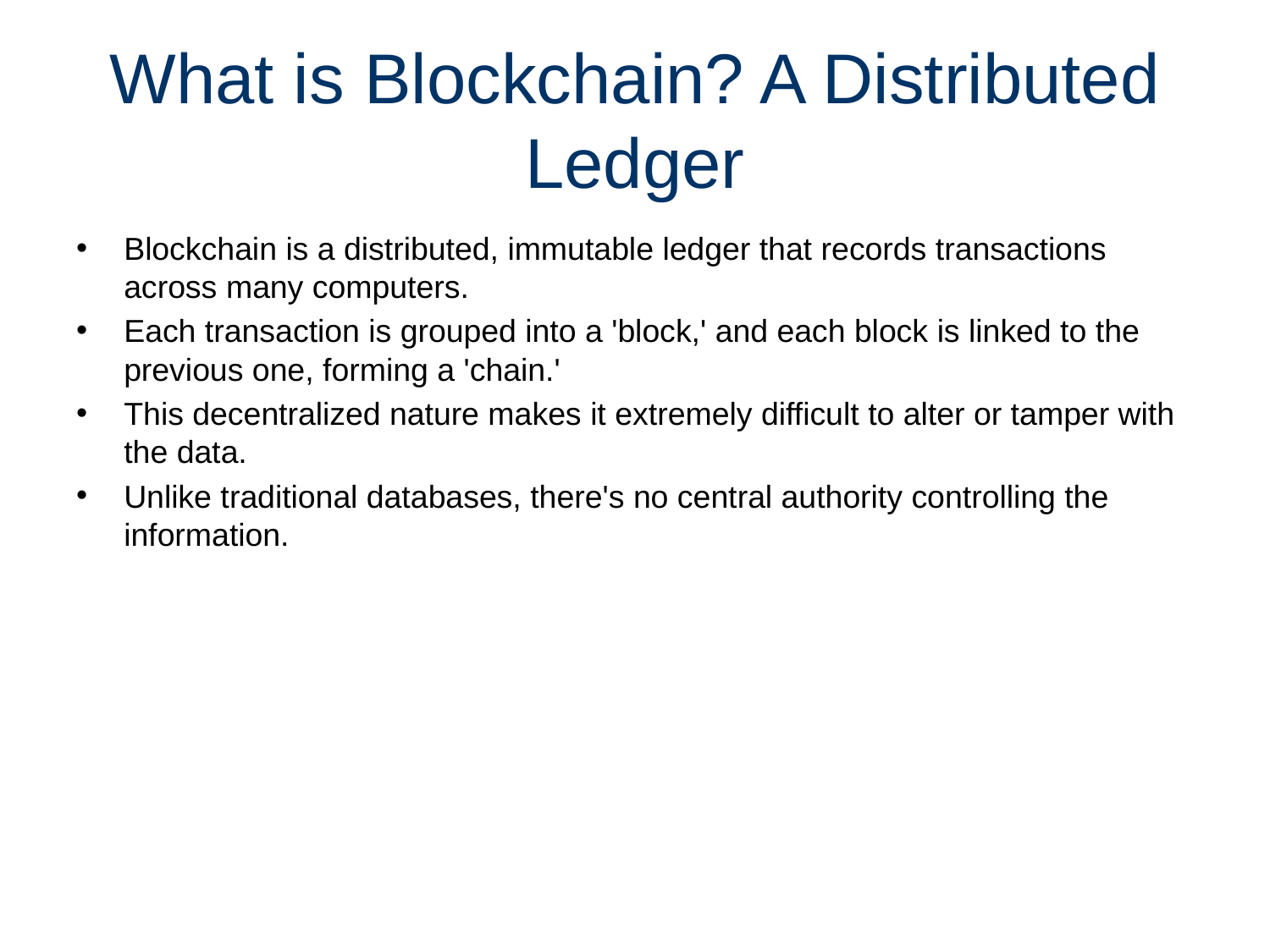

# What is Blockchain? A Distributed Ledger
Blockchain is a distributed, immutable ledger that records transactions across many computers.
Each transaction is grouped into a 'block,' and each block is linked to the previous one, forming a 'chain.'
This decentralized nature makes it extremely difficult to alter or tamper with the data.
Unlike traditional databases, there's no central authority controlling the information.